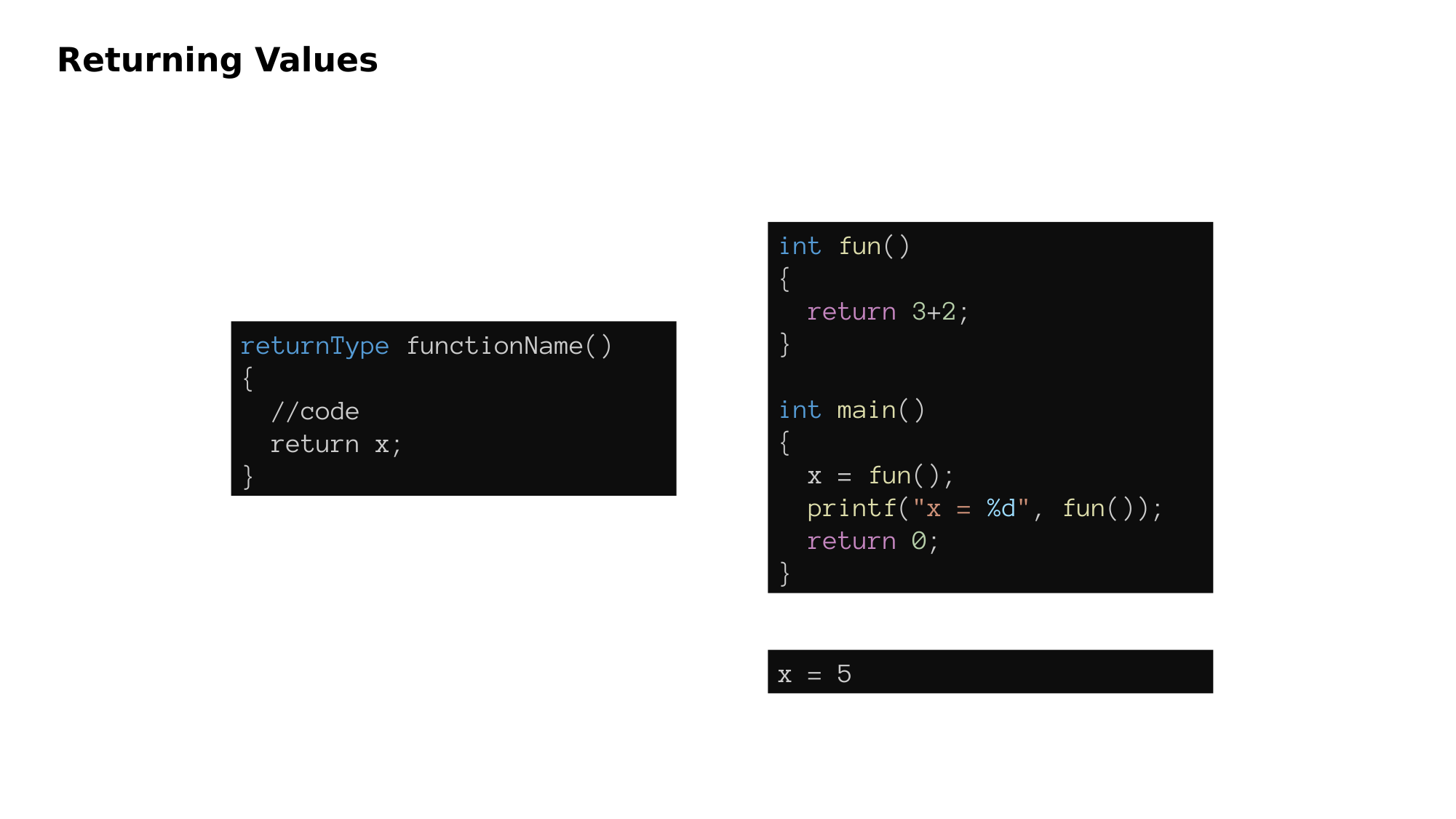

Returning Values

int fun()
{
  return 3+2;
}
int main()
{
  x = fun();
  printf("x = %d", fun());
  return 0;
}
returnType functionName()
{
  //code
  return x;
}
x = 5